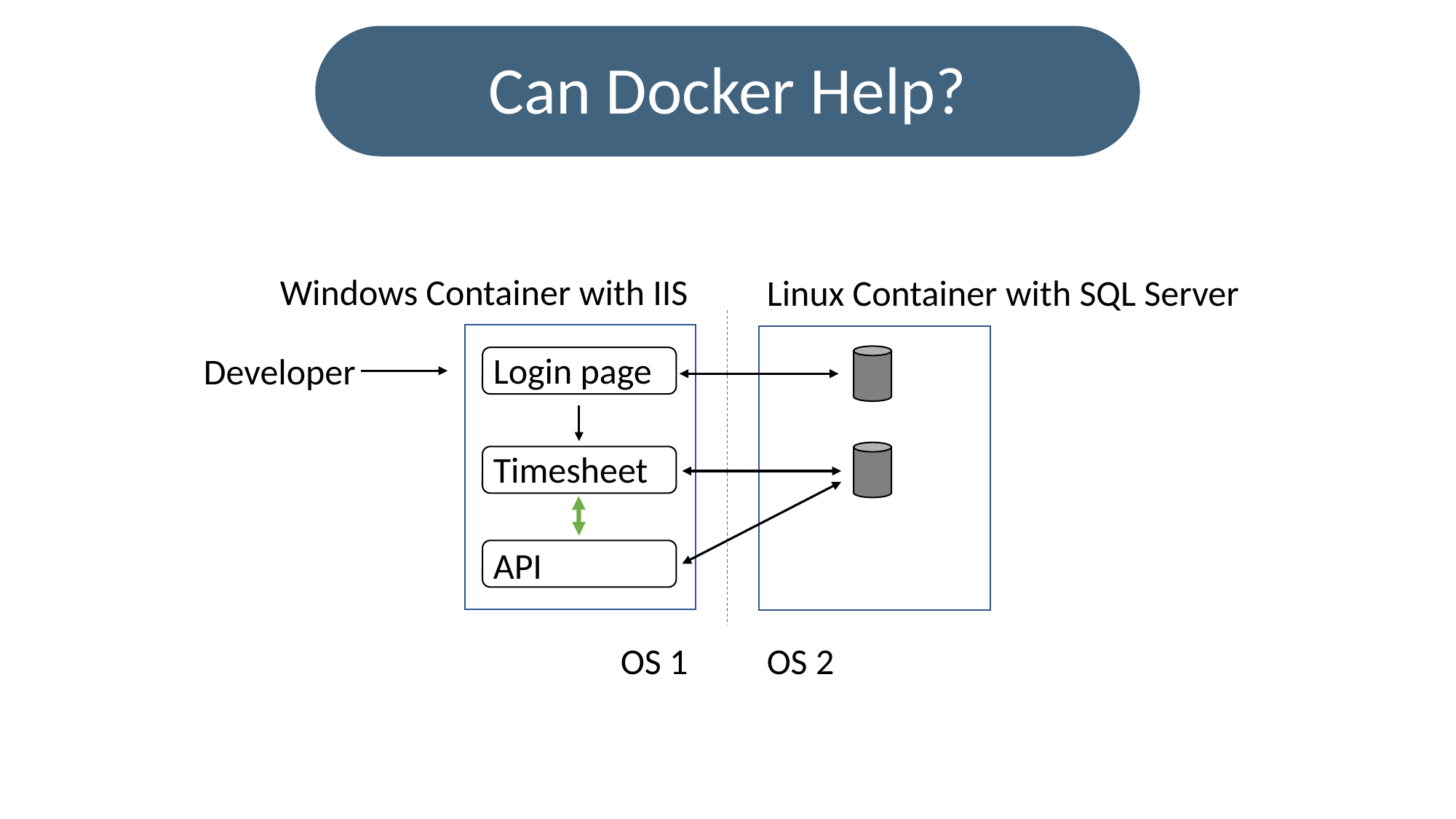

Can Docker Help?
Windows Container with IIS

Login page

Timesheet

API

Developer
Linux Container with SQL Server

OS 1
OS 2